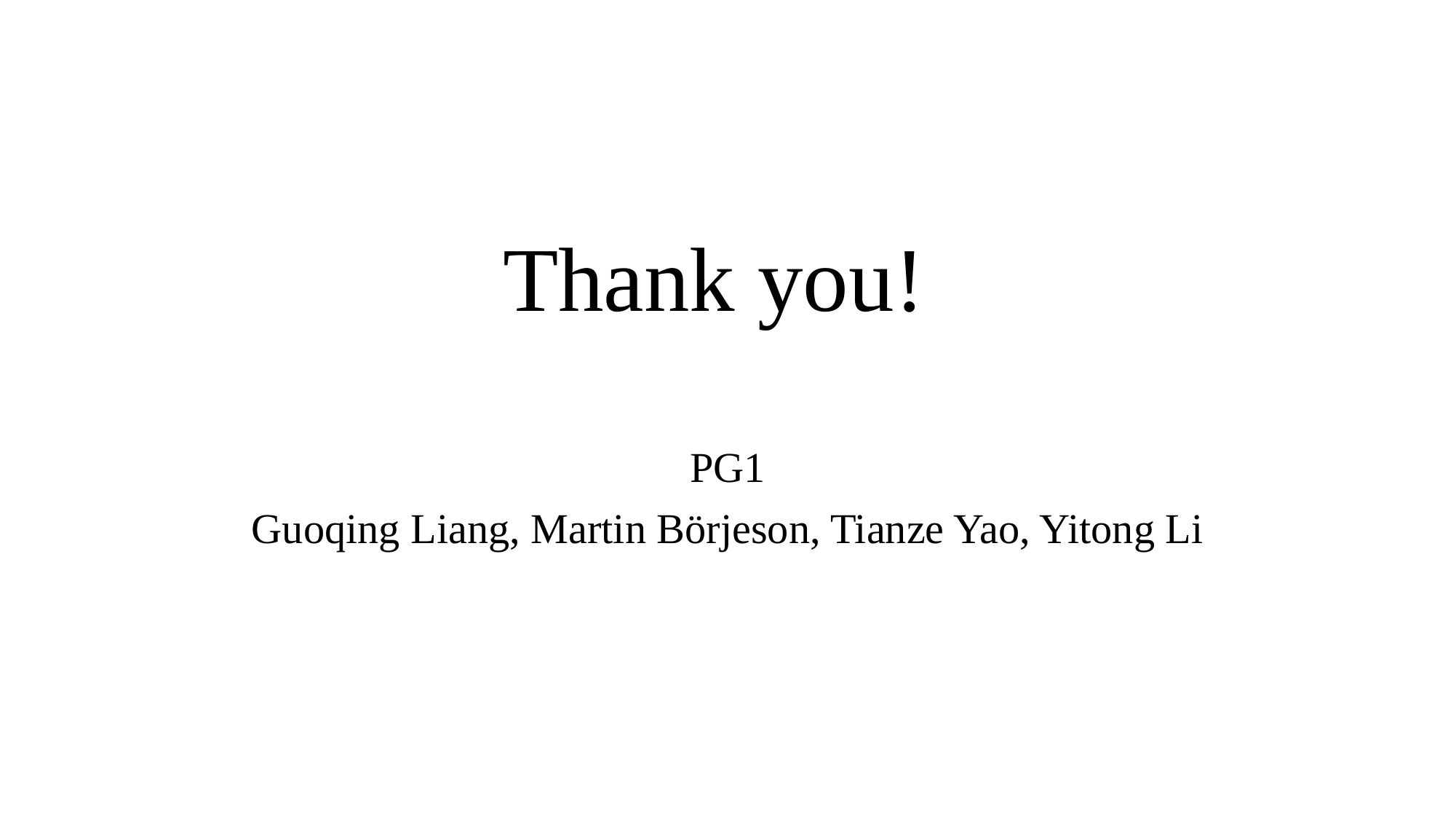

# Thank you!
PG1
Guoqing Liang, Martin Börjeson, Tianze Yao, Yitong Li